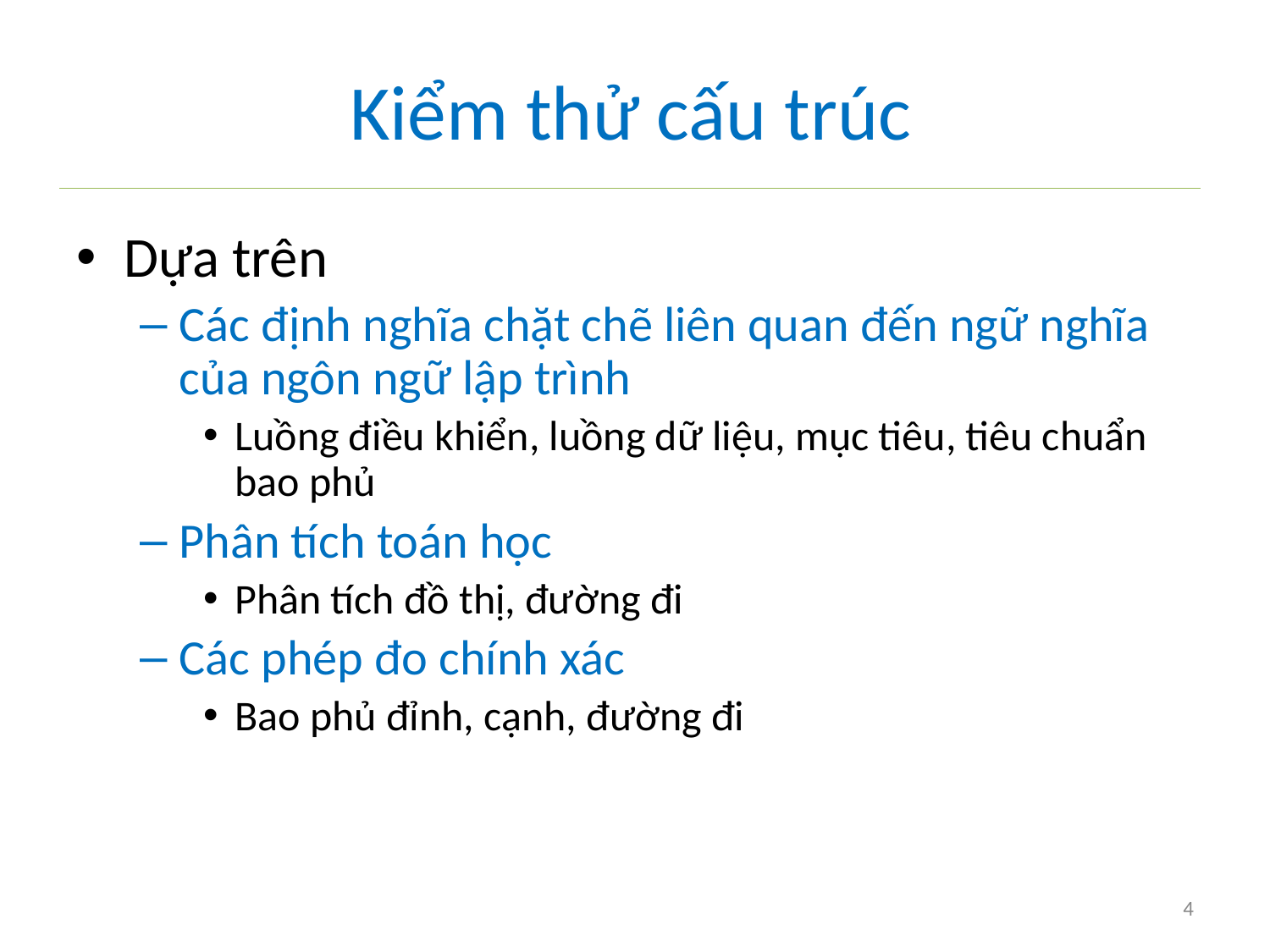

# Kiểm thử cấu trúc
Dựa trên
Các định nghĩa chặt chẽ liên quan đến ngữ nghĩa của ngôn ngữ lập trình
Luồng điều khiển, luồng dữ liệu, mục tiêu, tiêu chuẩn bao phủ
Phân tích toán học
Phân tích đồ thị, đường đi
Các phép đo chính xác
Bao phủ đỉnh, cạnh, đường đi

4